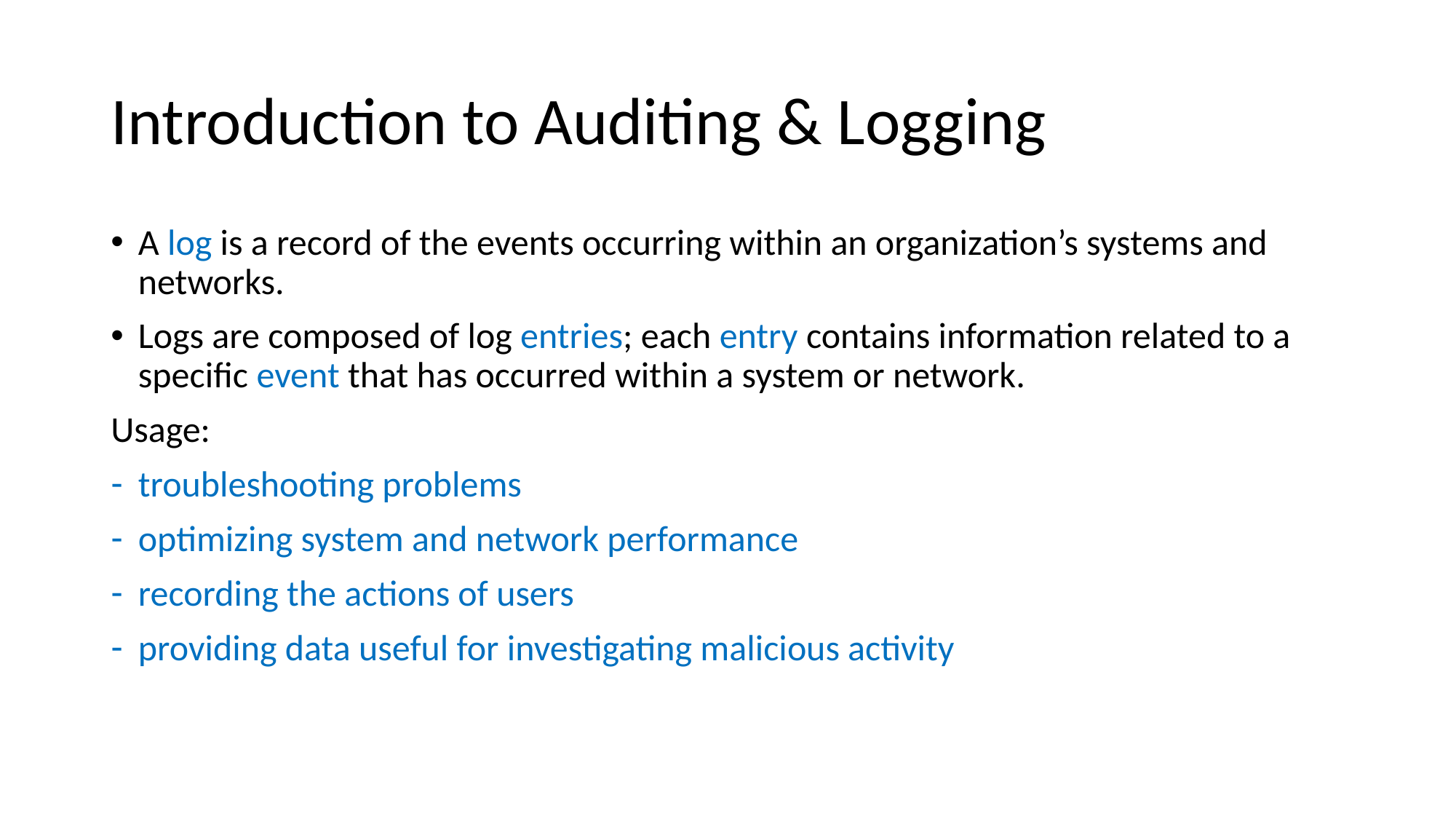

# Introduction to Auditing & Logging
A log is a record of the events occurring within an organization’s systems and networks.
Logs are composed of log entries; each entry contains information related to a specific event that has occurred within a system or network.
Usage:
troubleshooting problems
optimizing system and network performance
recording the actions of users
providing data useful for investigating malicious activity